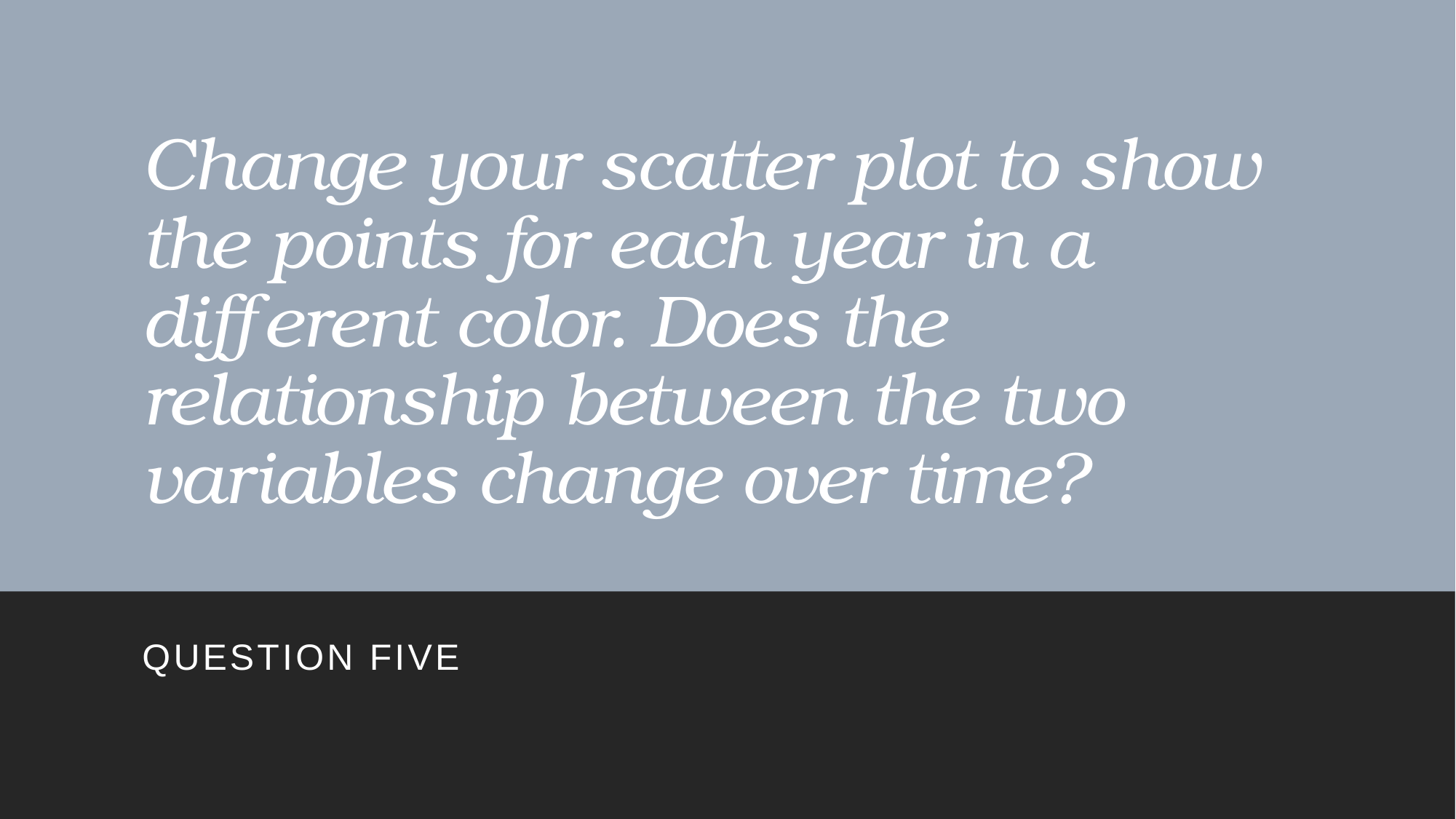

# Change your scatter plot to show the points for each year in a different color. Does the relationship between the two variables change over time?

Question five